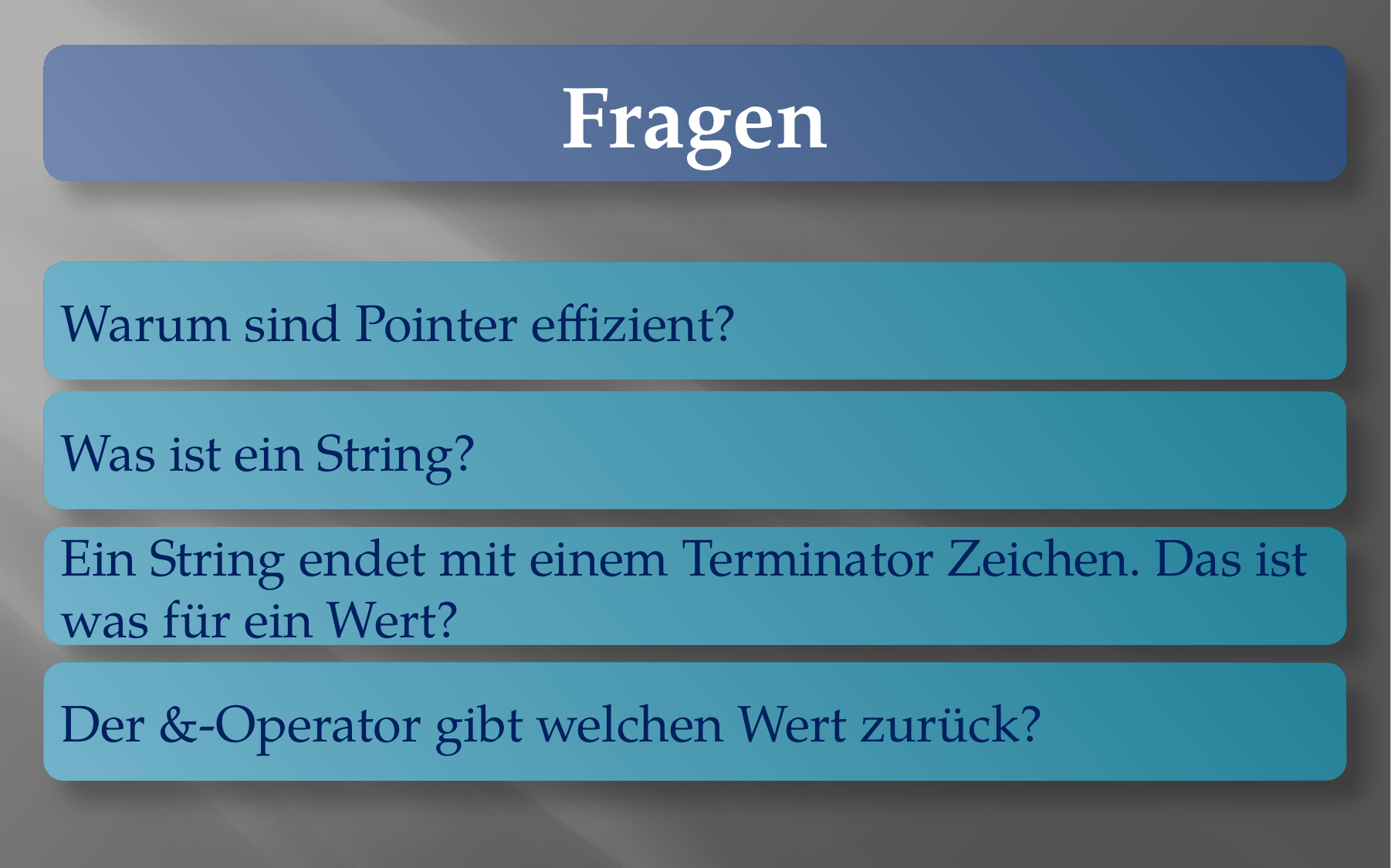

Fragen
Warum sind Pointer effizient?
Was ist ein String?
Ein String endet mit einem Terminator Zeichen. Das ist was für ein Wert?
Der &-Operator gibt welchen Wert zurück?